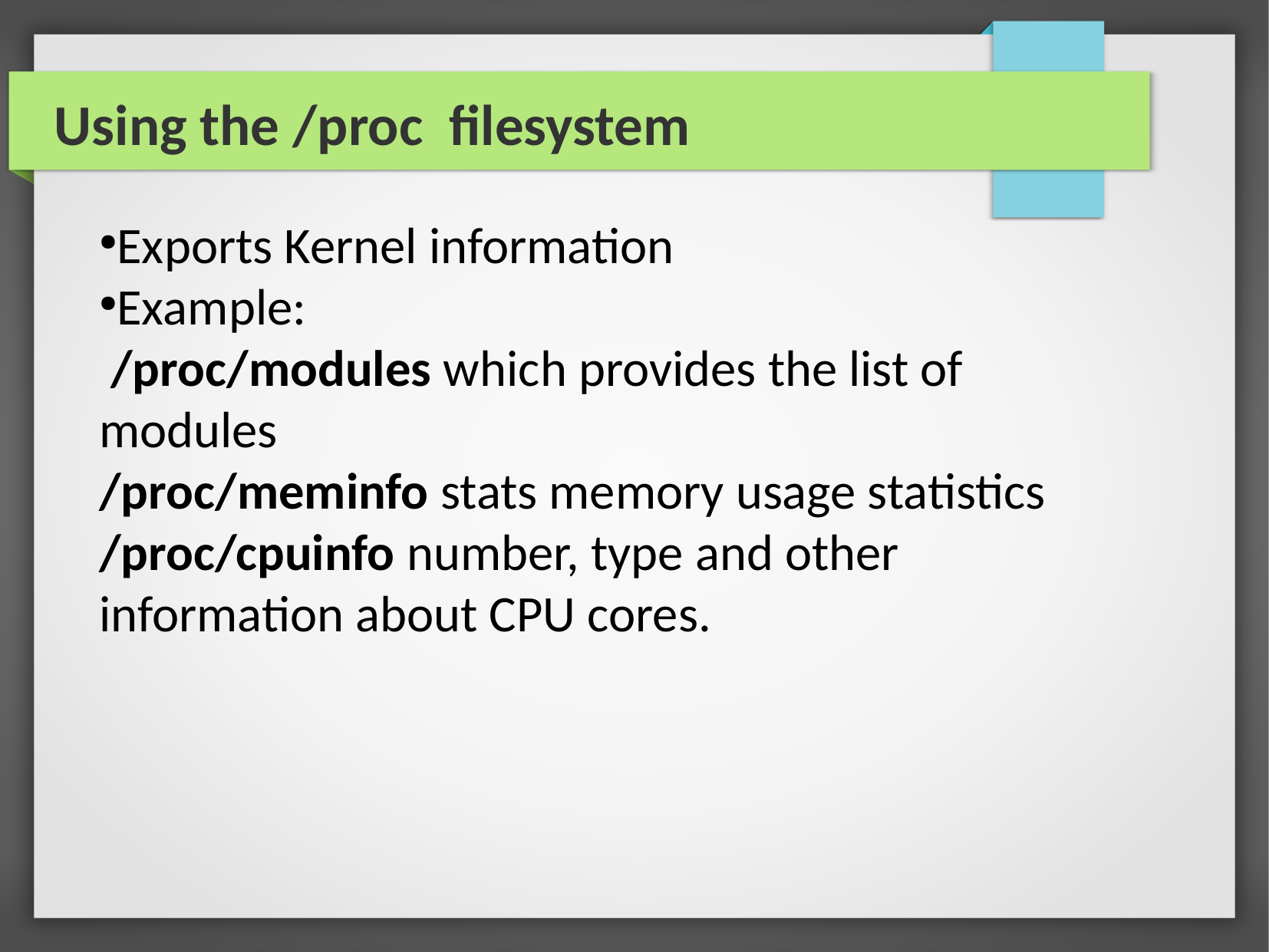

Using the /proc  filesystem
Exports Kernel information
Example:
 /proc/modules which provides the list of modules
/proc/meminfo stats memory usage statistics
/proc/cpuinfo number, type and other information about CPU cores.